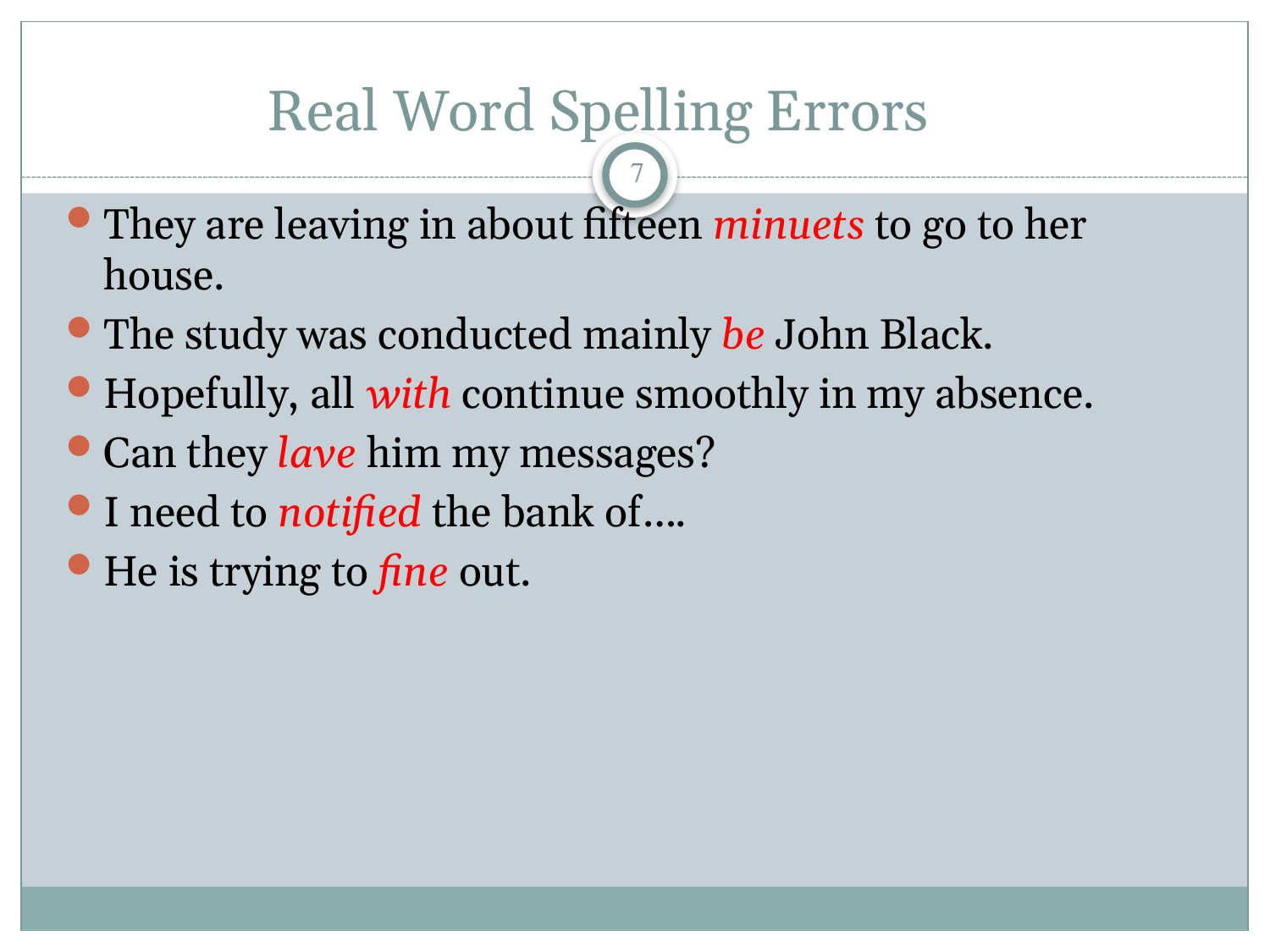

# Real Word Spelling Errors
7
They are leaving in about fifteen minuets to go to her house.
The study was conducted mainly be John Black.
Hopefully, all with continue smoothly in my absence.
Can they lave him my messages?
I need to notified the bank of….
He is trying to fine out.